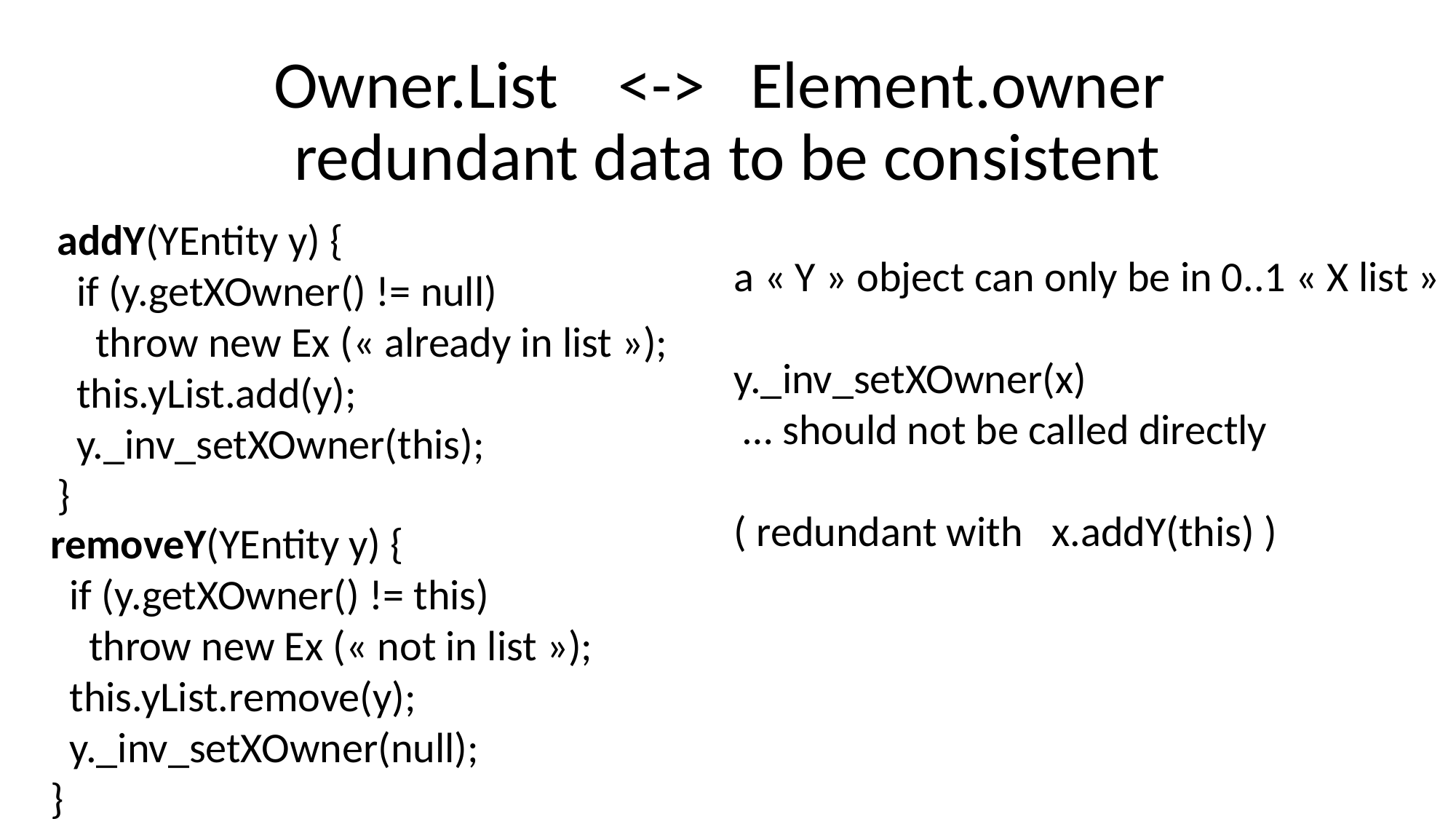

# Owner.List    <->   Element.owner redundant data to be consistent
addY(YEntity y) {
  if (y.getXOwner() != null)
    throw new Ex (« already in list »);
  this.yList.add(y);
  y._inv_setXOwner(this);
}
a « Y » object can only be in 0..1 « X list »

y._inv_setXOwner(x)
 … should not be called directly

( redundant with   x.addY(this) )
removeY(YEntity y) {
  if (y.getXOwner() != this)
    throw new Ex (« not in list »);
  this.yList.remove(y);
  y._inv_setXOwner(null);
}